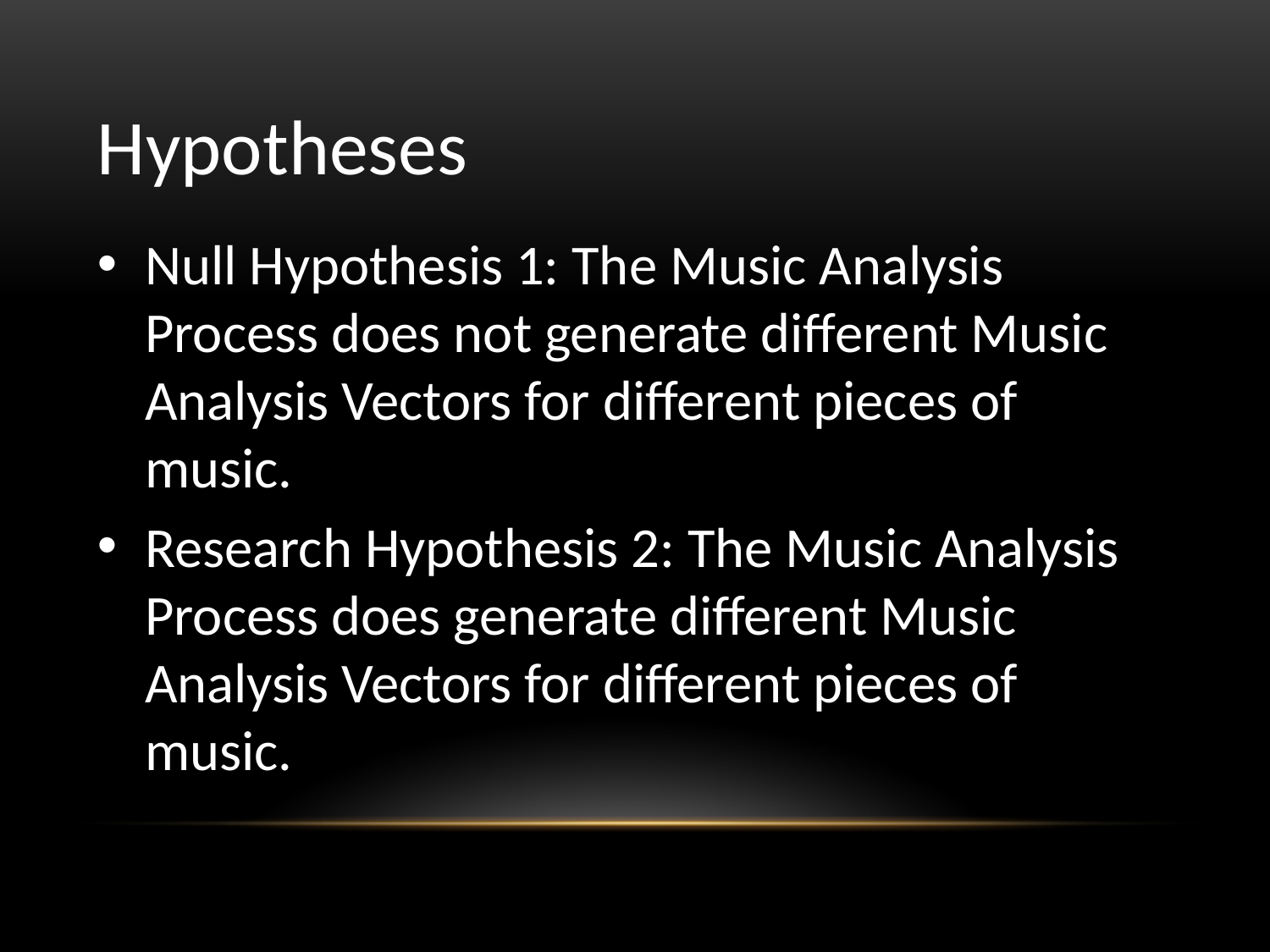

# Hypotheses
Null Hypothesis 1: The Music Analysis Process does not generate different Music Analysis Vectors for different pieces of music.
Research Hypothesis 2: The Music Analysis Process does generate different Music Analysis Vectors for different pieces of music.